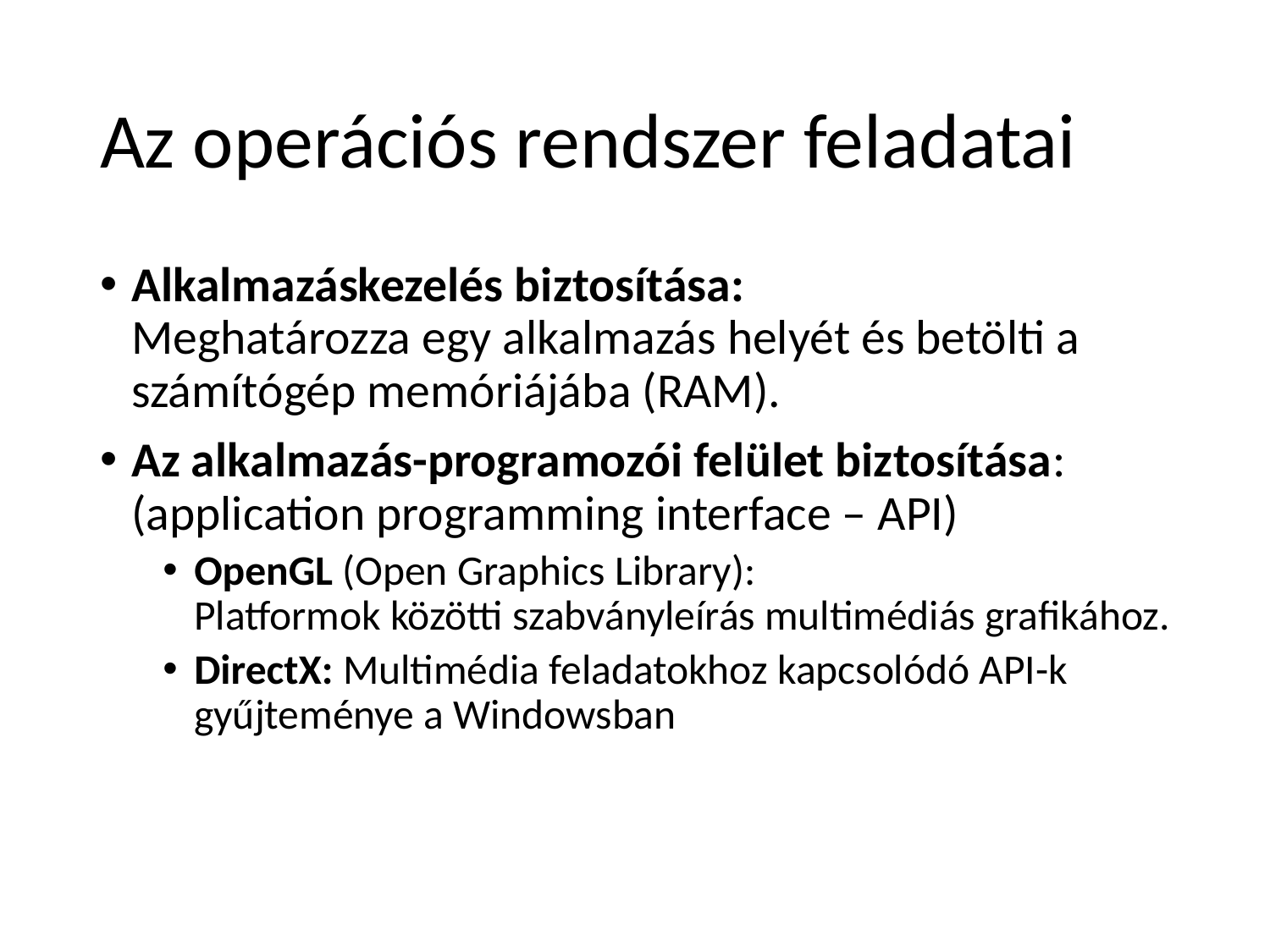

# Az operációs rendszer feladatai
Alkalmazáskezelés biztosítása:
Meghatározza egy alkalmazás helyét és betölti a számítógép memóriájába (RAM).
Az alkalmazás-programozói felület biztosítása:
(application programming interface – API)
OpenGL (Open Graphics Library):
Platformok közötti szabványleírás multimédiás grafikához.
DirectX: Multimédia feladatokhoz kapcsolódó API-k gyűjteménye a Windowsban